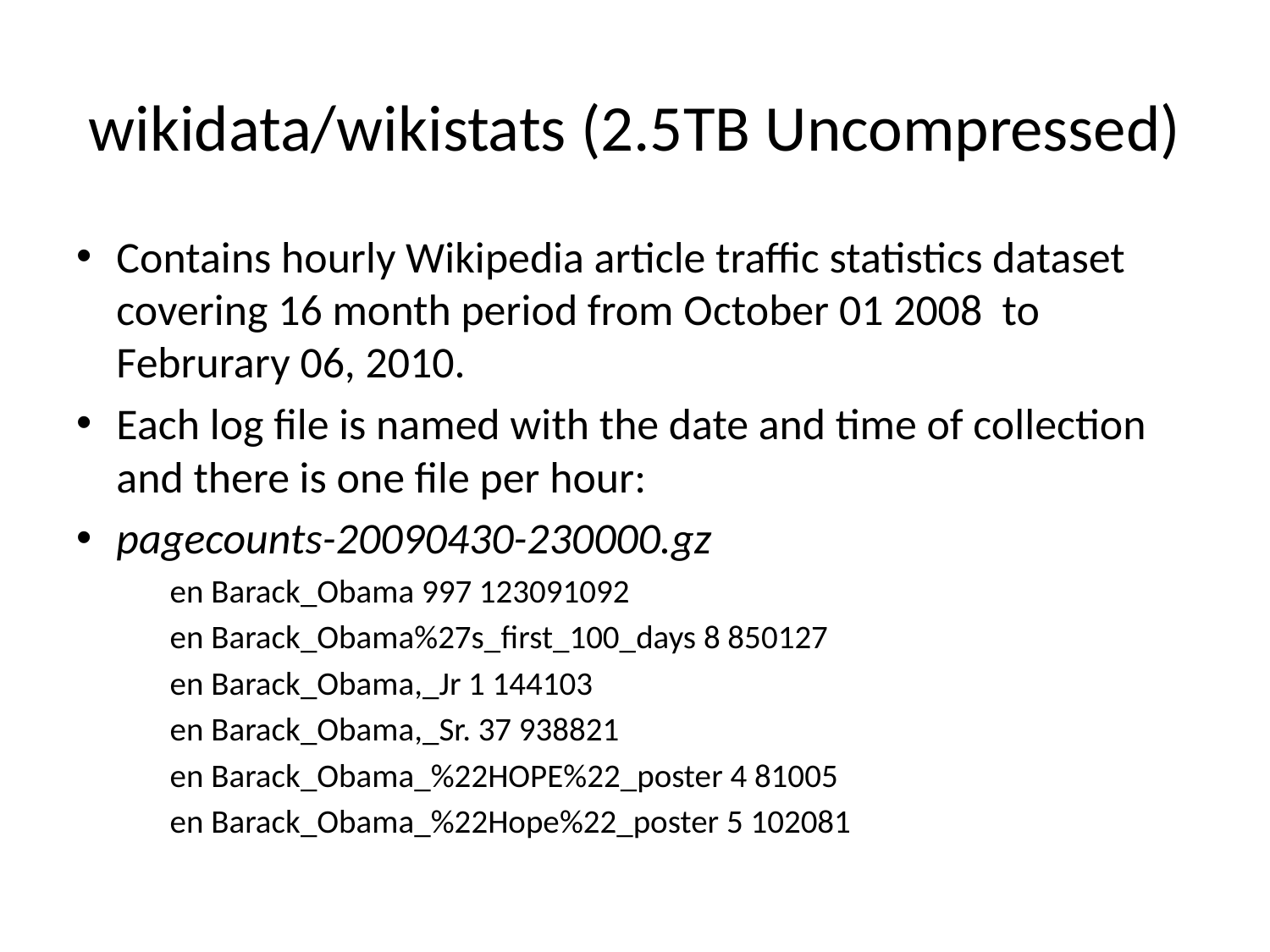

# wikidata/wikistats (2.5TB Uncompressed)
Contains hourly Wikipedia article traffic statistics dataset covering 16 month period from October 01 2008  to Februrary 06, 2010.
Each log file is named with the date and time of collection and there is one file per hour:
pagecounts-20090430-230000.gz
en Barack_Obama 997 123091092
en Barack_Obama%27s_first_100_days 8 850127
en Barack_Obama,_Jr 1 144103
en Barack_Obama,_Sr. 37 938821
en Barack_Obama_%22HOPE%22_poster 4 81005
en Barack_Obama_%22Hope%22_poster 5 102081